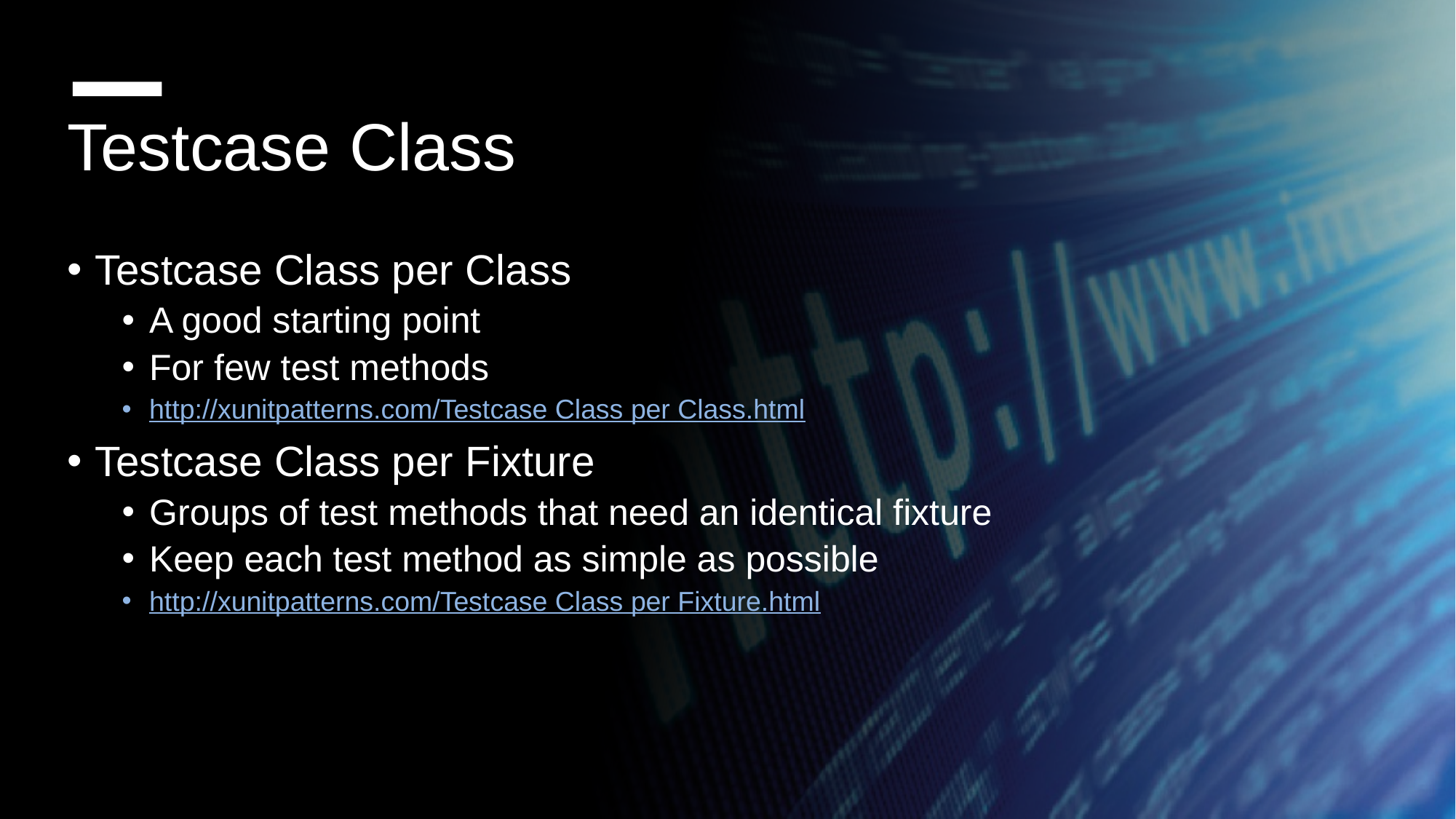

Testcase Class
Testcase Class per Class
A good starting point
For few test methods
http://xunitpatterns.com/Testcase Class per Class.html
Testcase Class per Fixture
Groups of test methods that need an identical fixture
Keep each test method as simple as possible
http://xunitpatterns.com/Testcase Class per Fixture.html